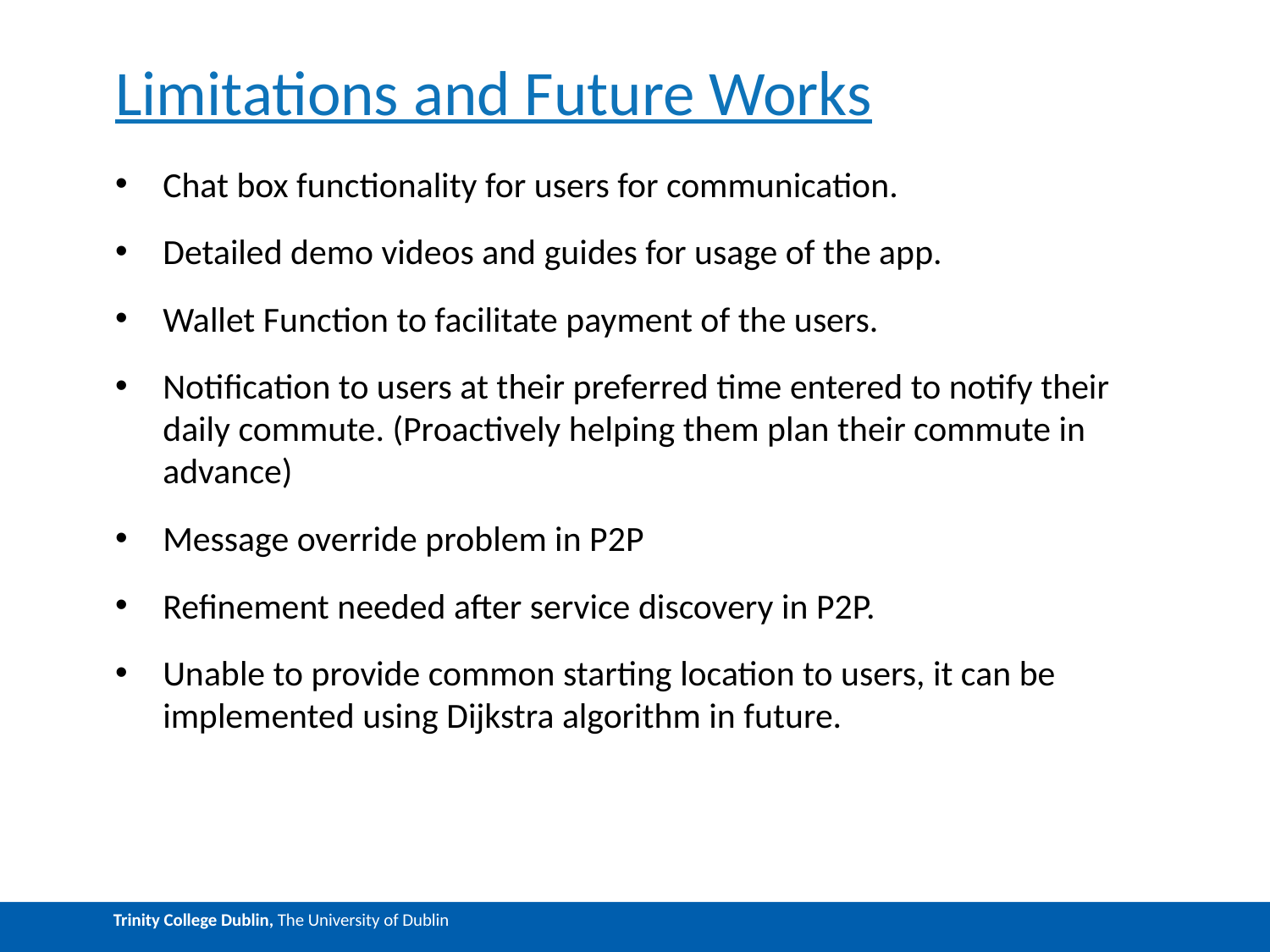

# Limitations and Future Works
Chat box functionality for users for communication.
Detailed demo videos and guides for usage of the app.
Wallet Function to facilitate payment of the users.
Notification to users at their preferred time entered to notify their daily commute. (Proactively helping them plan their commute in advance)
Message override problem in P2P
Refinement needed after service discovery in P2P.
Unable to provide common starting location to users, it can be implemented using Dijkstra algorithm in future.